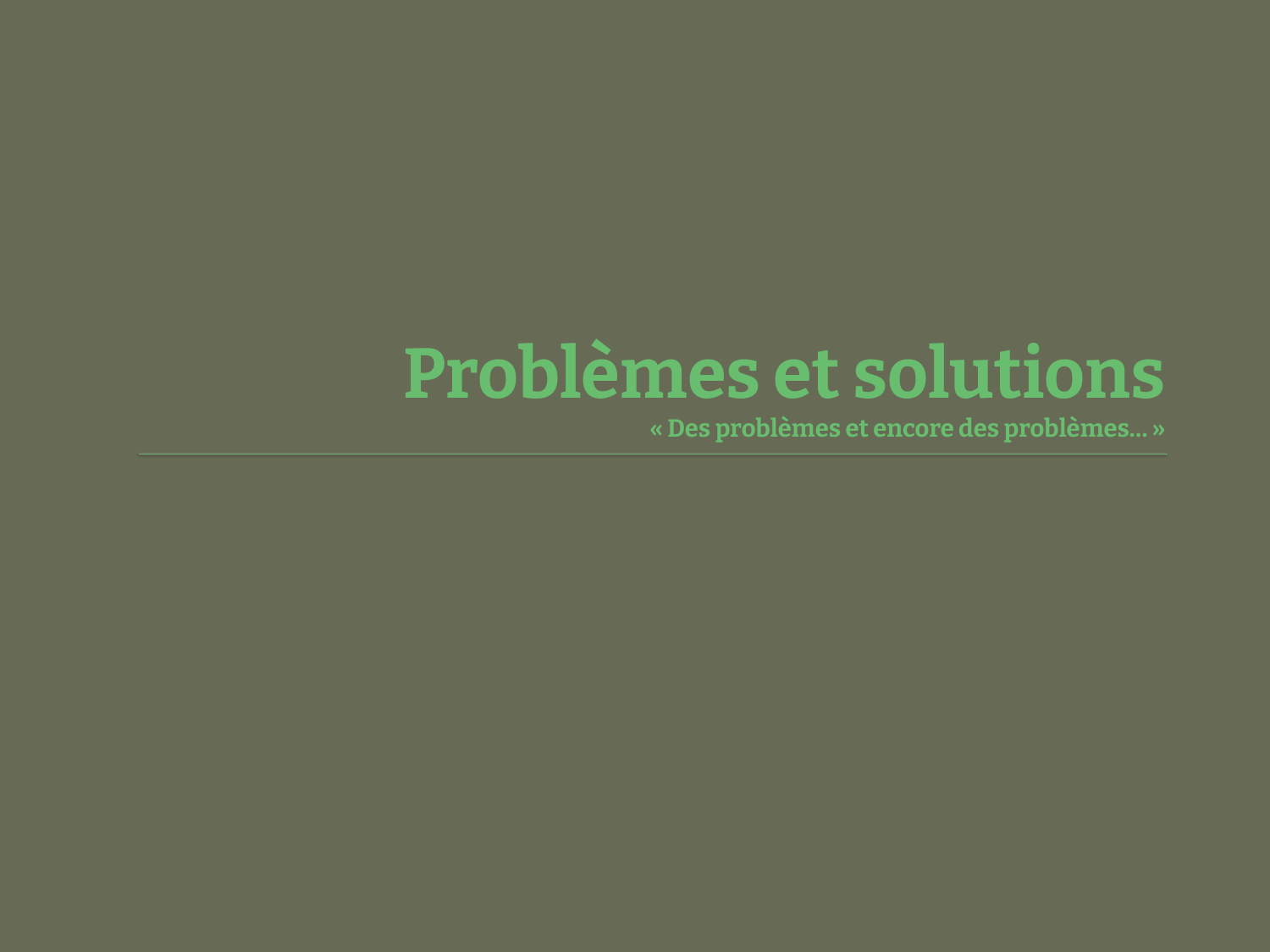

# Problèmes et solutions « Des problèmes et encore des problèmes… »